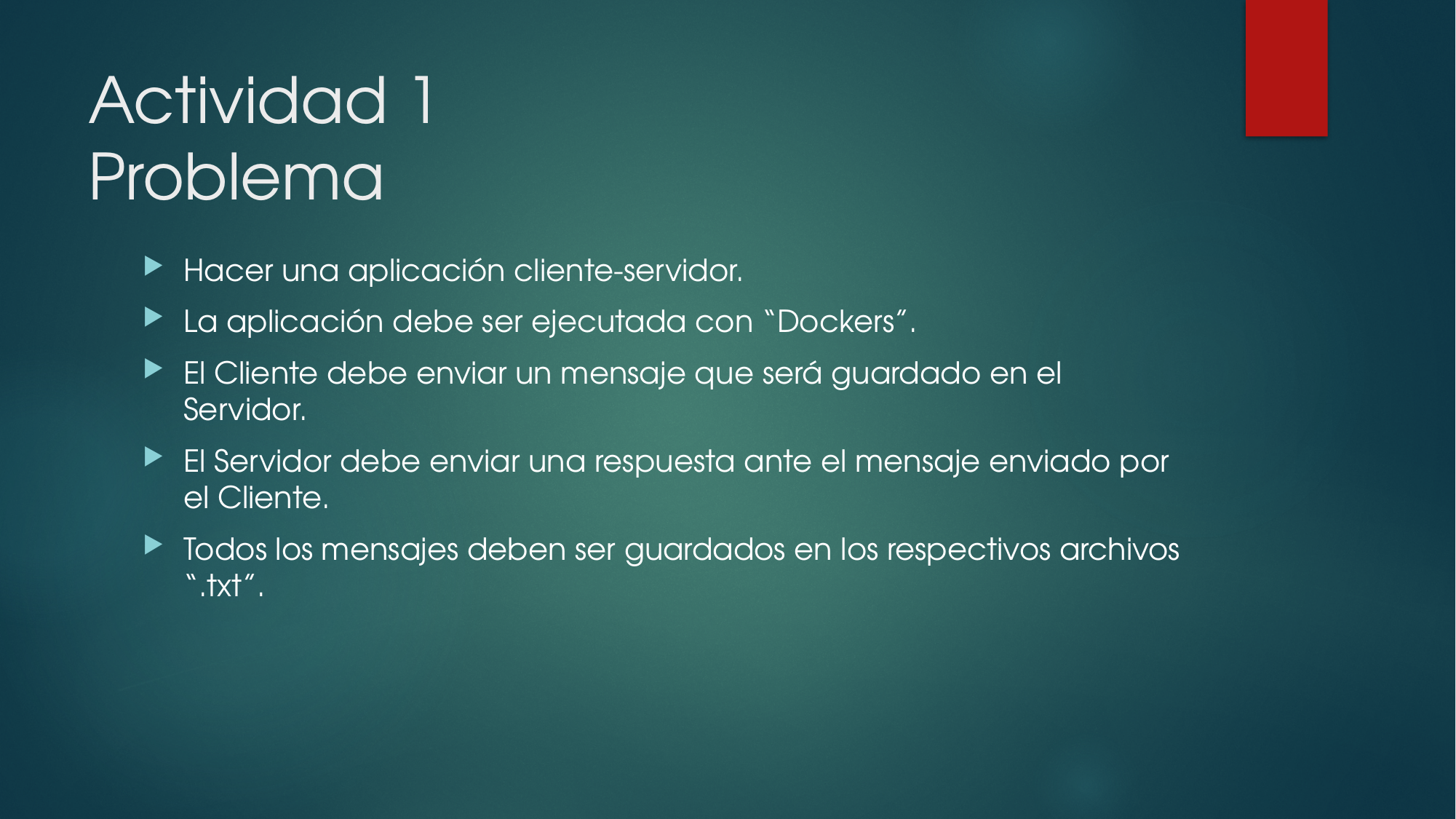

# Actividad 1 Problema
Hacer una aplicación cliente-servidor.
La aplicación debe ser ejecutada con “Dockers”.
El Cliente debe enviar un mensaje que será guardado en el Servidor.
El Servidor debe enviar una respuesta ante el mensaje enviado por el Cliente.
Todos los mensajes deben ser guardados en los respectivos archivos “.txt”.